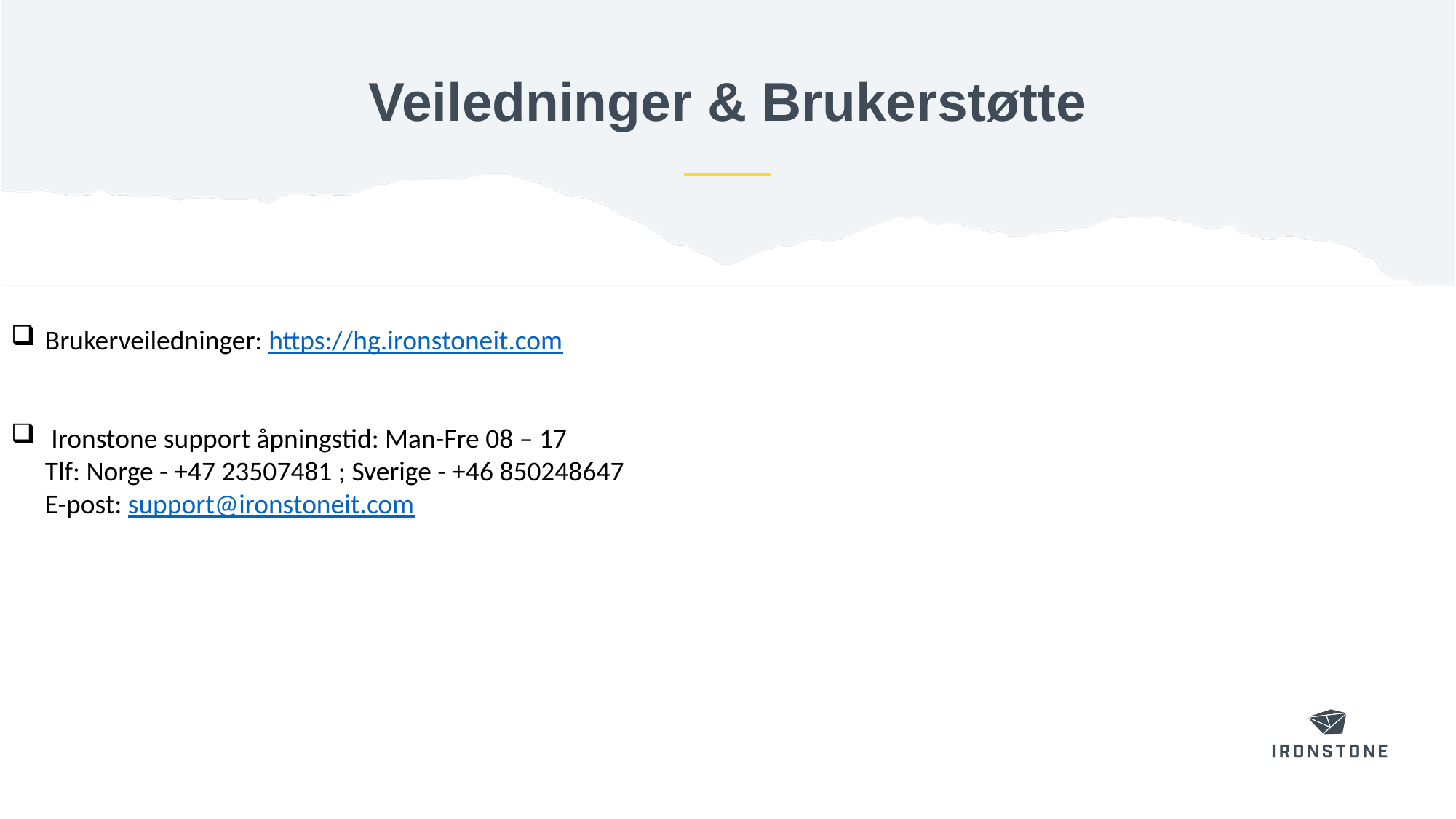

# Veiledninger & Brukerstøtte
Brukerveiledninger: https://hg.ironstoneit.com

 Ironstone support åpningstid: Man-Fre 08 – 17
Tlf: Norge - +47 23507481 ; Sverige - +46 850248647
E-post: support@ironstoneit.com